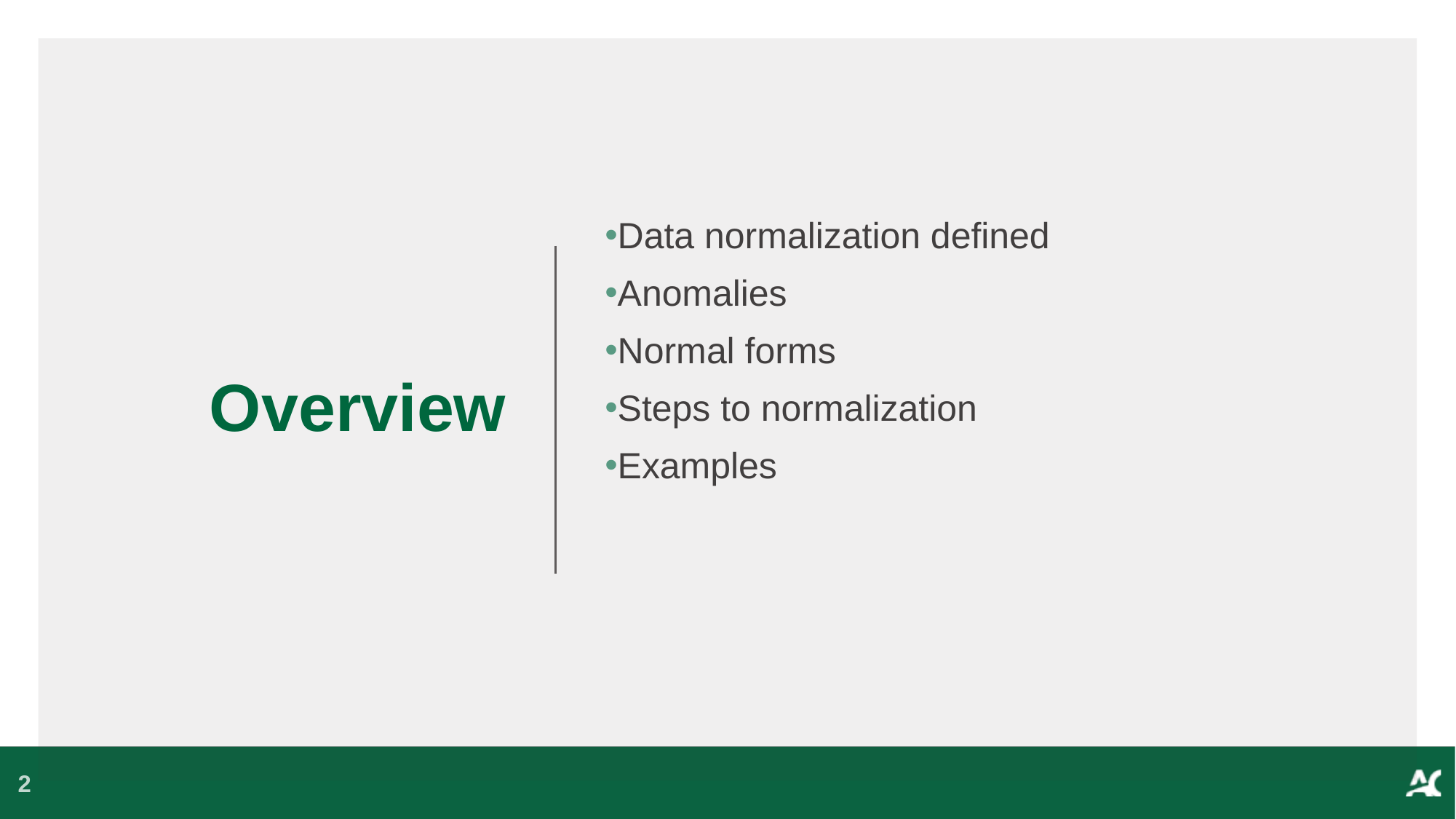

# Overview
Data normalization defined
Anomalies
Normal forms
Steps to normalization
Examples

2